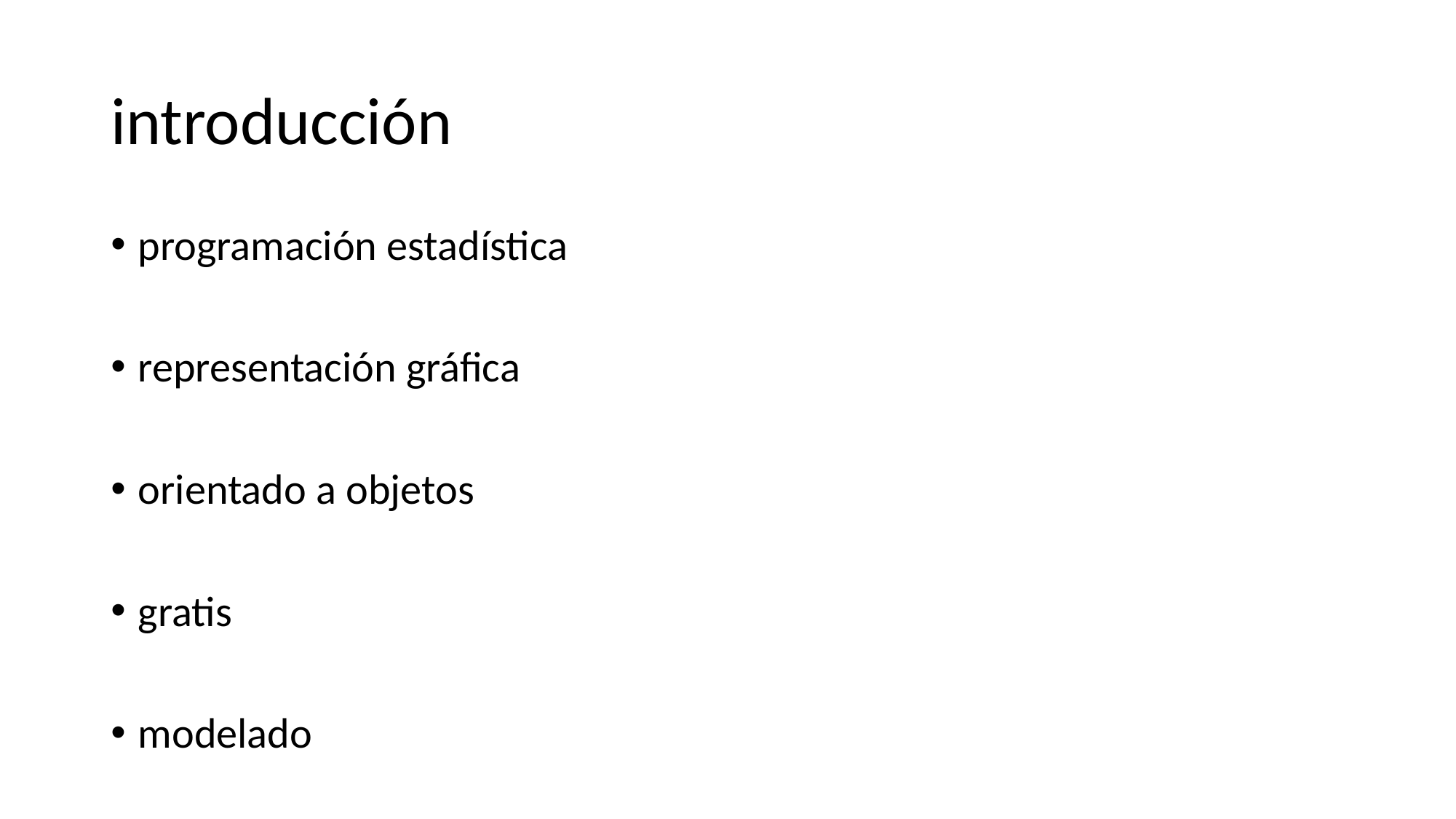

# introducción
programación estadística

representación gráfica

orientado a objetos

gratis

modelado